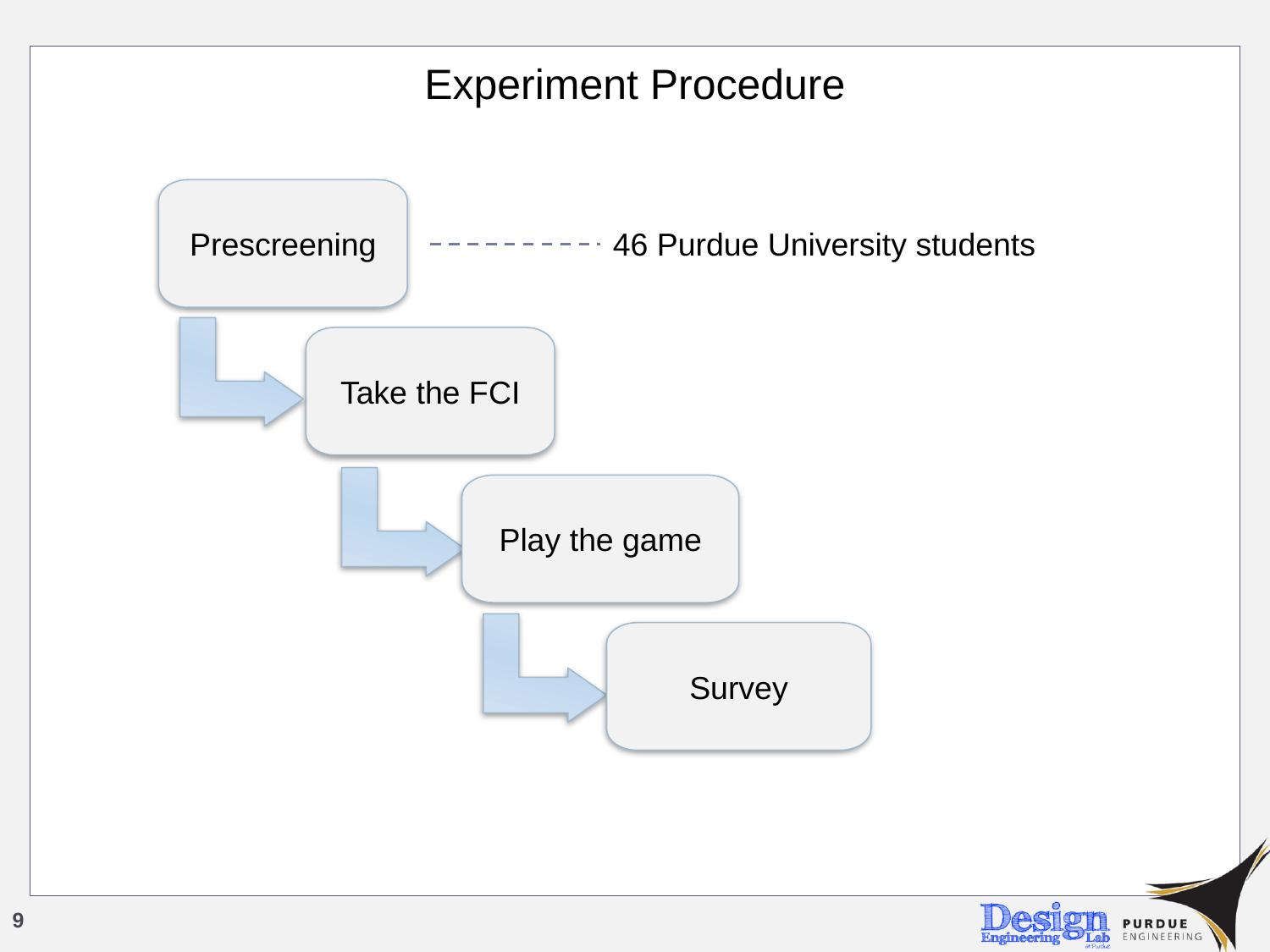

# Experiment Procedure
Prescreening
46 Purdue University students

Take the FCI

Play the game

Survey
9